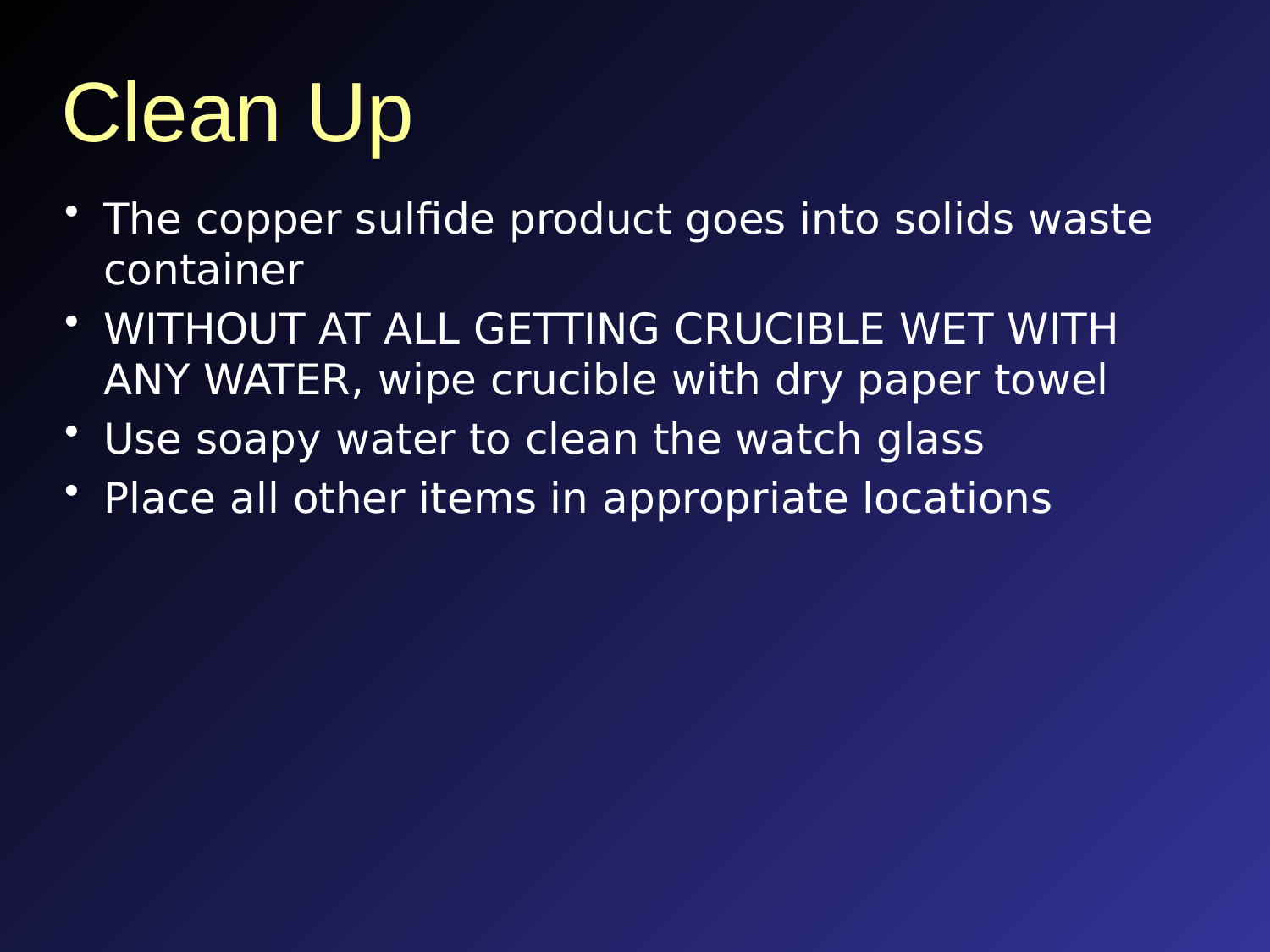

# Clean Up
The copper sulfide product goes into solids waste container
WITHOUT AT ALL GETTING CRUCIBLE WET WITH ANY WATER, wipe crucible with dry paper towel
Use soapy water to clean the watch glass
Place all other items in appropriate locations